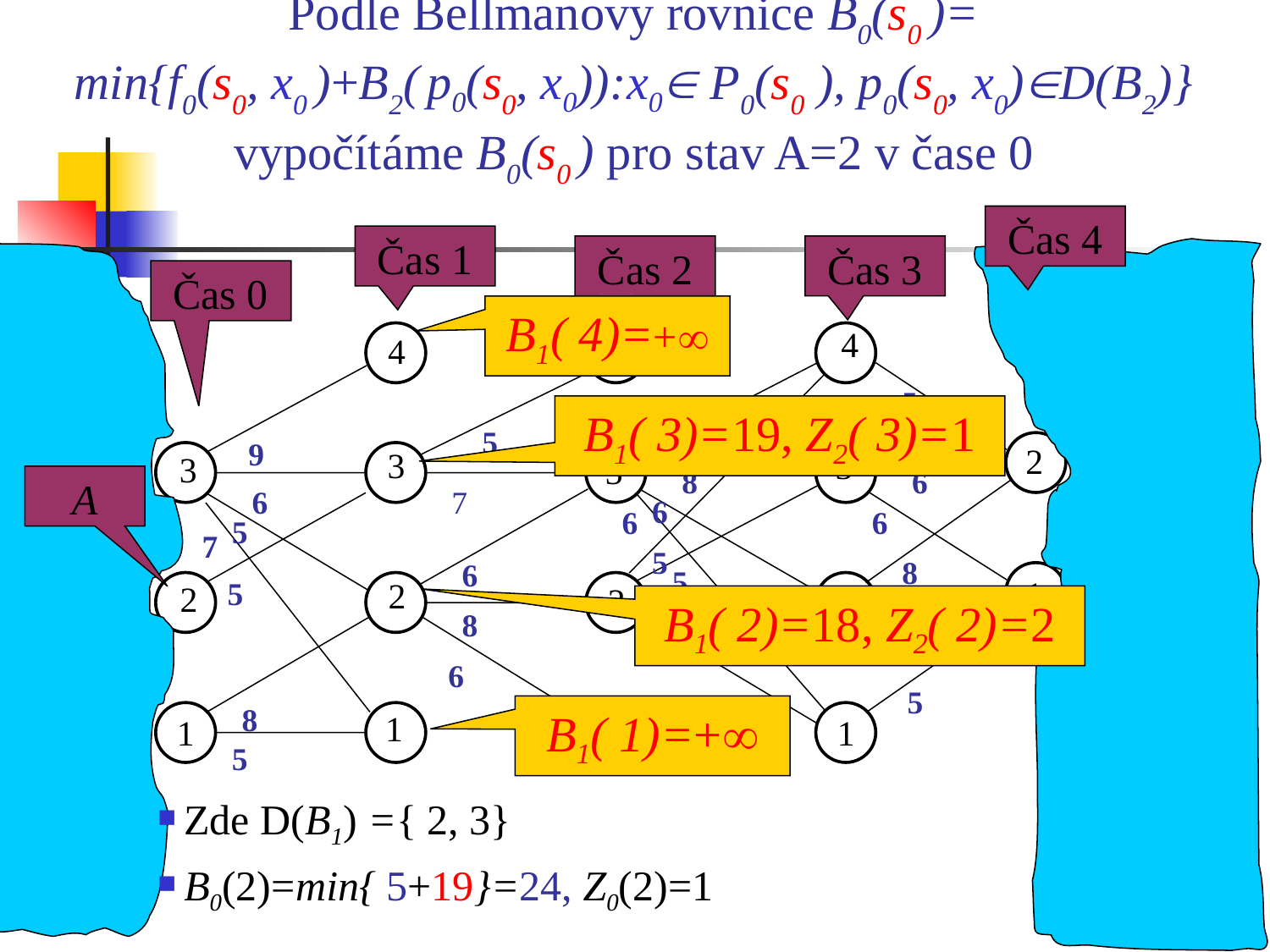

# Podle Bellmanovy rovnice B0(s0 )= min{f0(s0, x0 )+B2( p0(s0, x0)):x0∈ P0(s0 ), p0(s0, x0)∈D(B2)} vypočítáme B0(s0 ) pro stav A=2 v čase 0
Čas 4
Čas 1
Čas 2
Čas 3

Čas 0
B1( 4)=+∞
4

4

4

5
B1( 3)=19, Z2( 3)=1
7
5
9

2
3
3
3

3
8
6
A

6
7

6

6
6

5
7
5
8
6
5

1
5
2
2
2

2
B1( 2)=18, Z2( 2)=2
5
8

6
6
5
8
B1( 1)=+∞
1

1
1
1
5

Zde D(B1) ={ 2, 3}
B0(2)=min{ 5+19}=24, Z0(2)=1